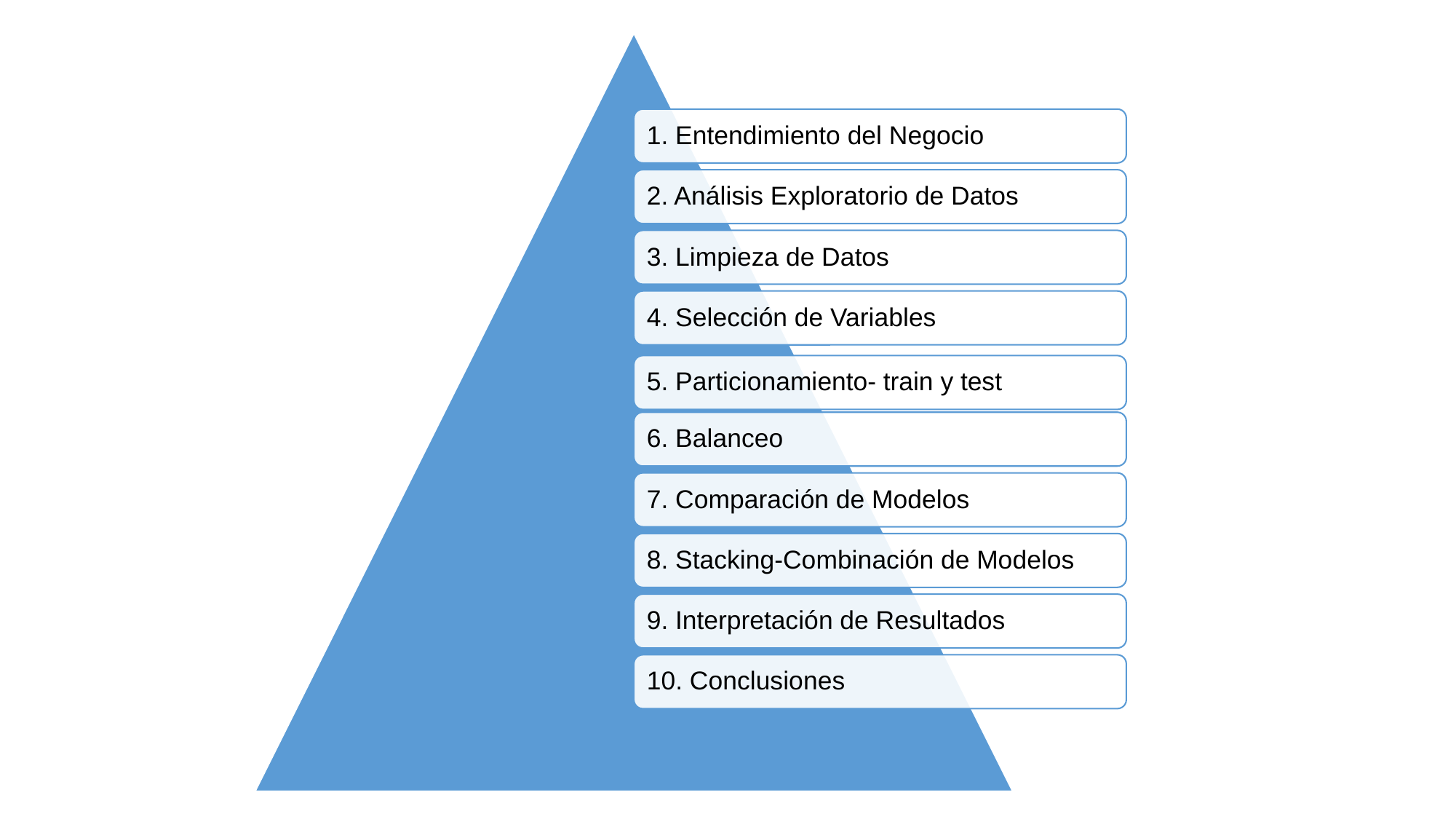

1. Entendimiento del Negocio
2. Análisis Exploratorio de Datos
3. Limpieza de Datos
4. Selección de Variables
5. Particionamiento- train y test
6. Balanceo
7. Comparación de Modelos
8. Stacking-Combinación de Modelos
9. Interpretación de Resultados
10. Conclusiones